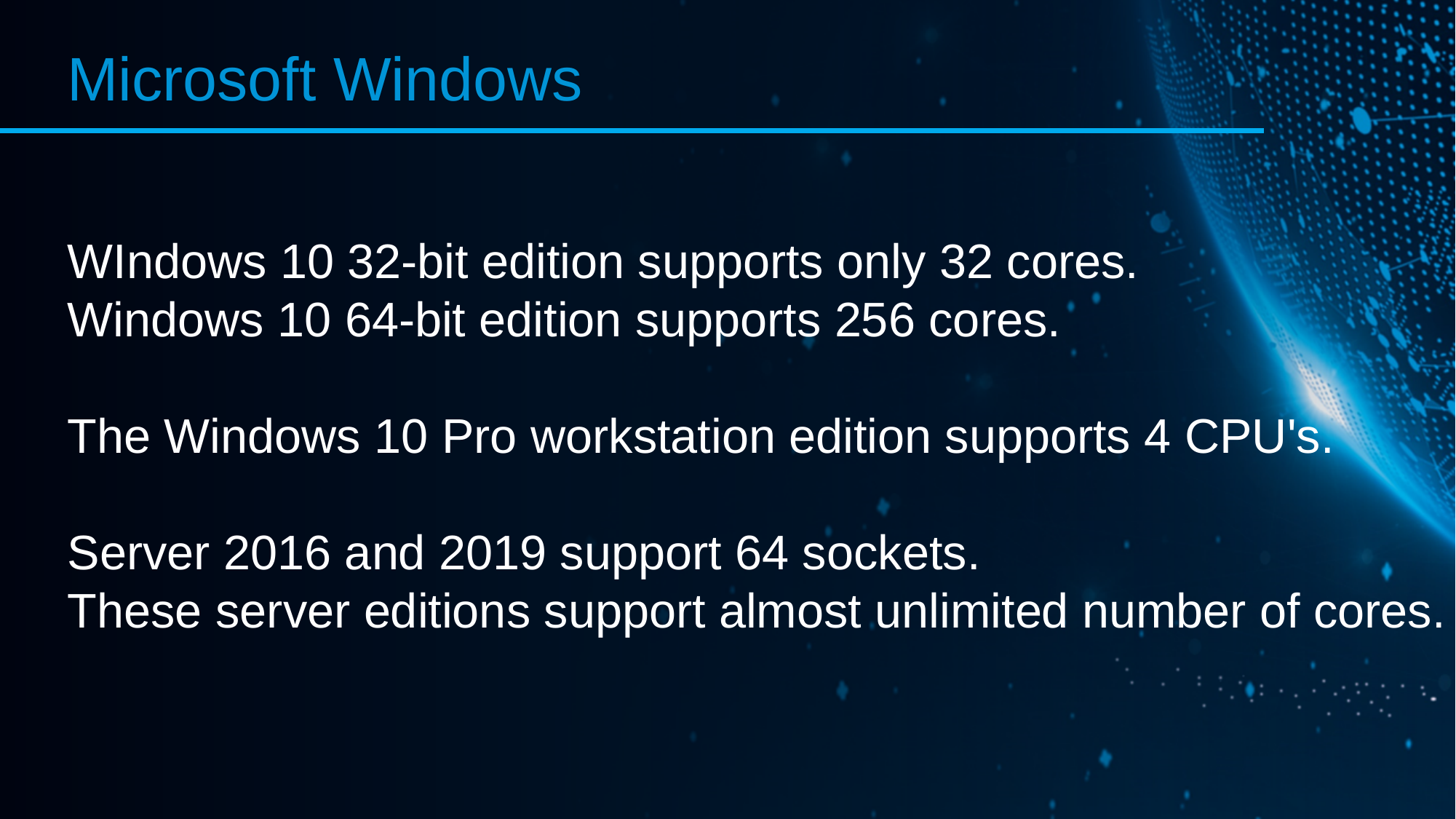

Microsoft Windows

WIndows 10 32-bit edition supports only 32 cores.
Windows 10 64-bit edition supports 256 cores.

The Windows 10 Pro workstation edition supports 4 CPU's.

Server 2016 and 2019 support 64 sockets.
These server editions support almost unlimited number of cores.